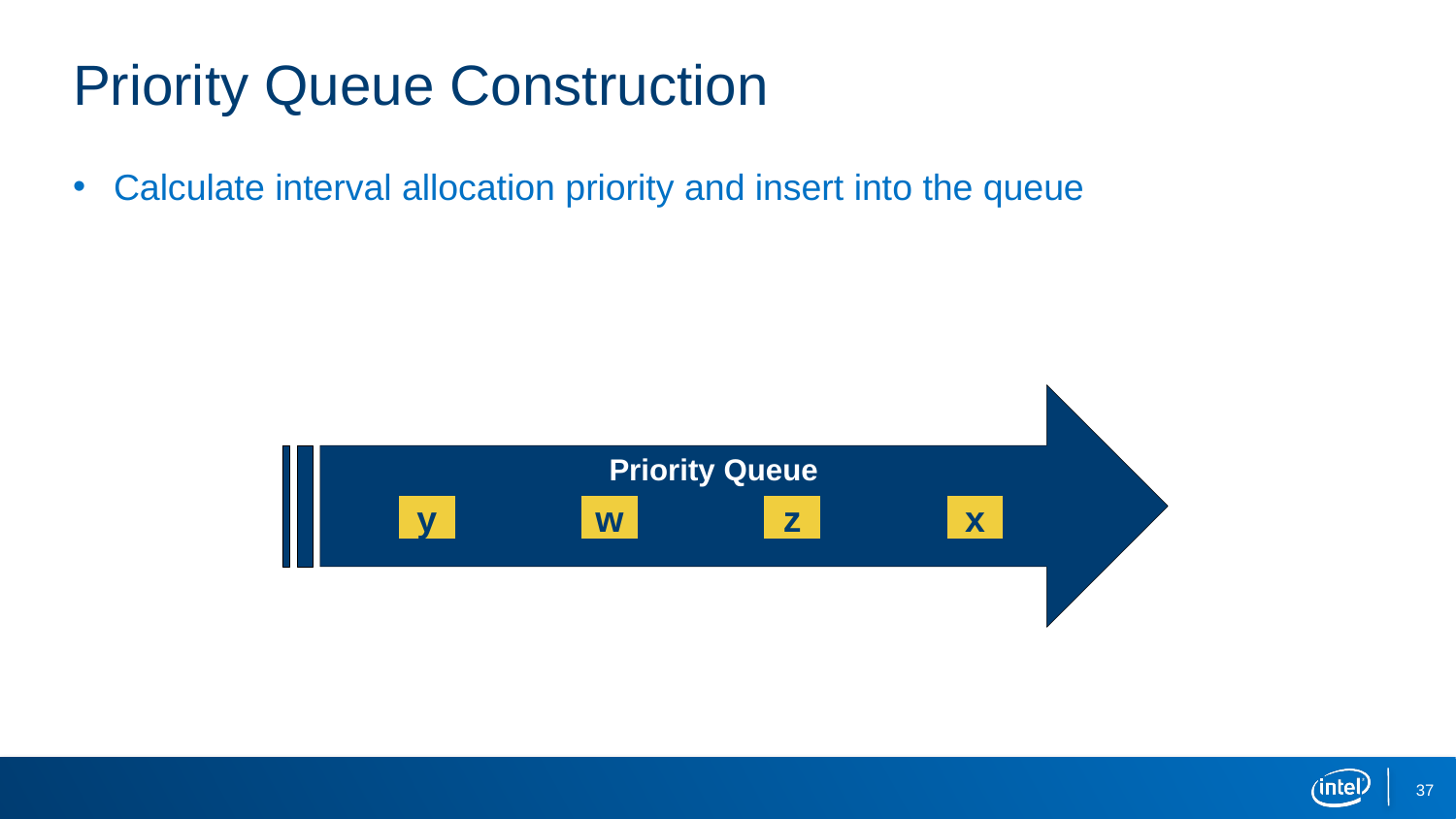

# Priority Queue Construction
Calculate interval allocation priority and insert into the queue

Priority Queue
y
w
z
x
37